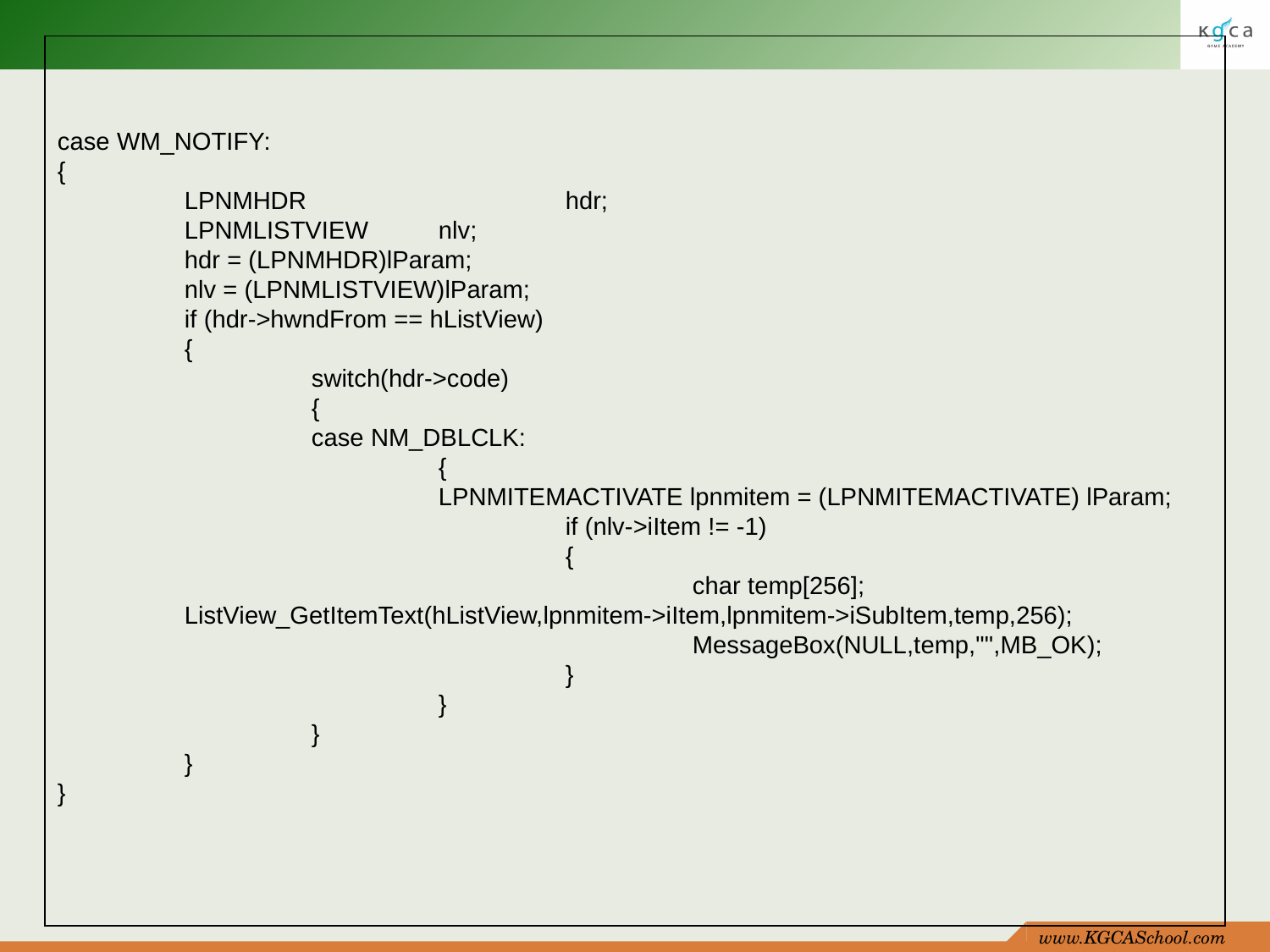

case WM_NOTIFY:
{
	LPNMHDR			hdr;
	LPNMLISTVIEW	nlv;
	hdr = (LPNMHDR)lParam;
	nlv = (LPNMLISTVIEW)lParam;
	if (hdr->hwndFrom == hListView)
	{
		switch(hdr->code)
		{
		case NM_DBLCLK:
			{
			LPNMITEMACTIVATE lpnmitem = (LPNMITEMACTIVATE) lParam;
				if (nlv->iItem != -1)
				{
					char temp[256];
	ListView_GetItemText(hListView,lpnmitem->iItem,lpnmitem->iSubItem,temp,256);
					MessageBox(NULL,temp,"",MB_OK);
				}
			}
		}
	}
}